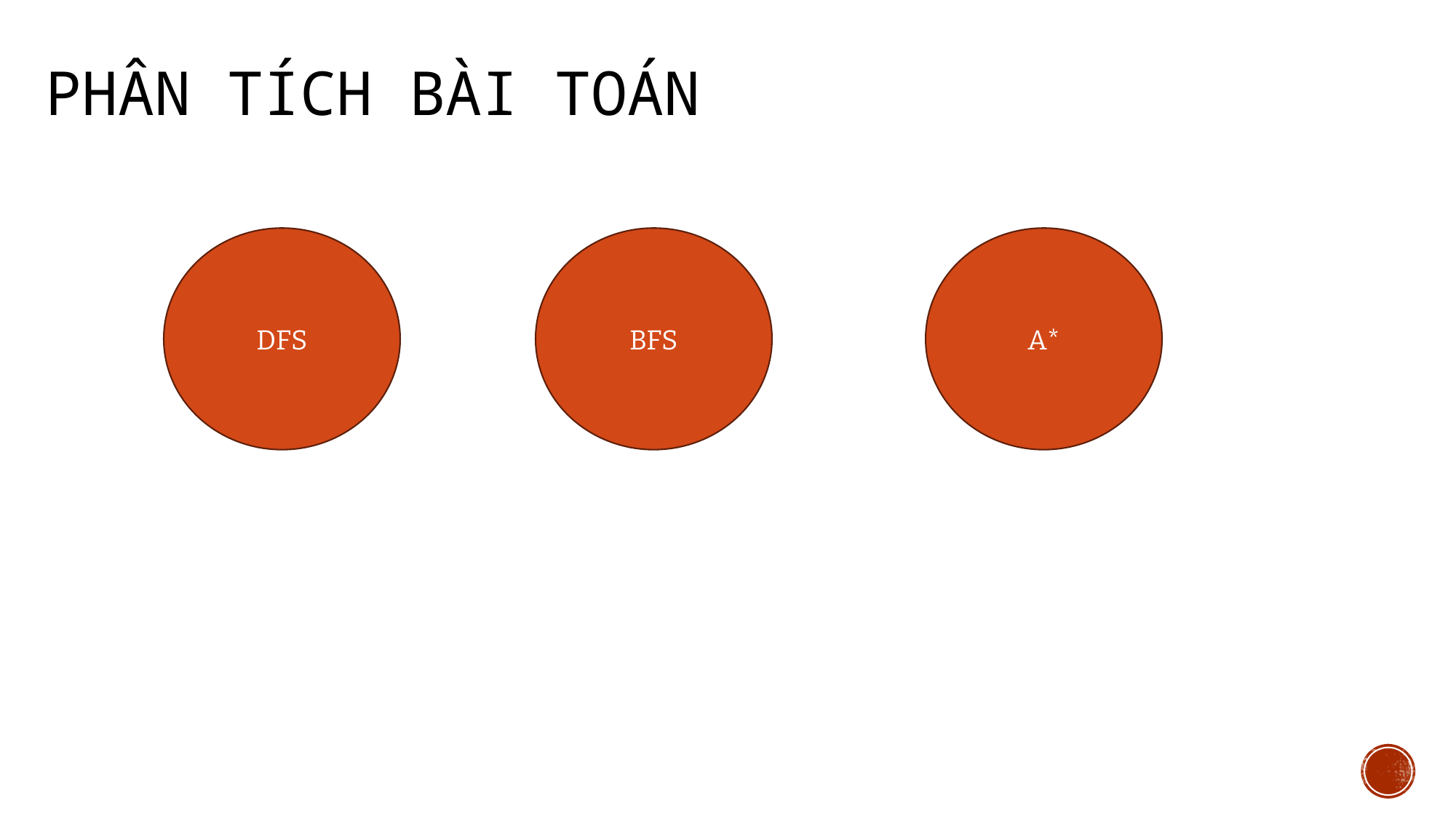

# Phân tích bài toán
DFS
BFS
A*